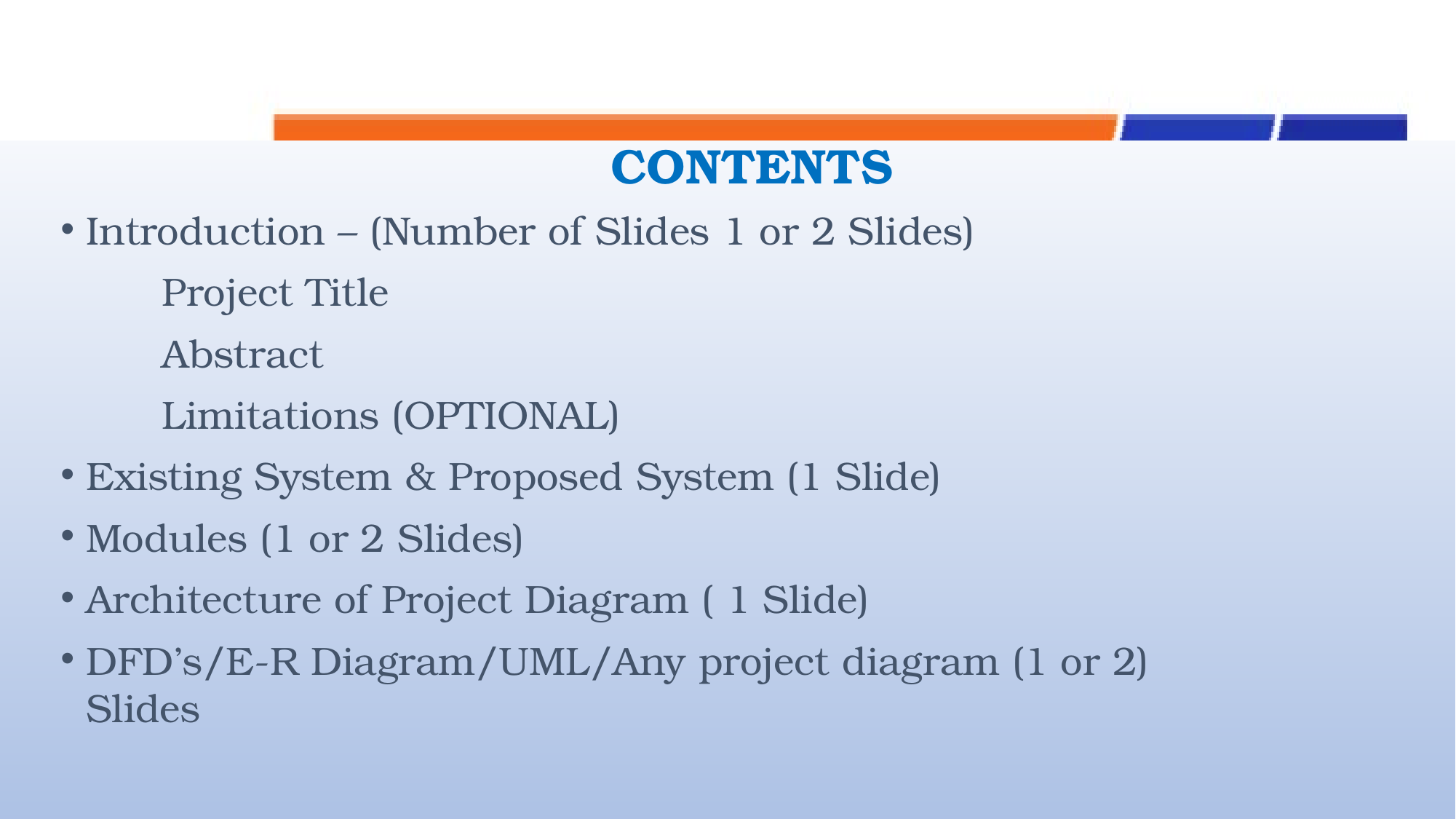

CONTENTS

Introduction – (Number of Slides 1 or 2 Slides)
		Project Title
		Abstract
		Limitations (OPTIONAL)
Existing System & Proposed System (1 Slide)
Modules (1 or 2 Slides)
Architecture of Project Diagram ( 1 Slide)
DFD’s/E-R Diagram/UML/Any project diagram (1 or 2) Slides